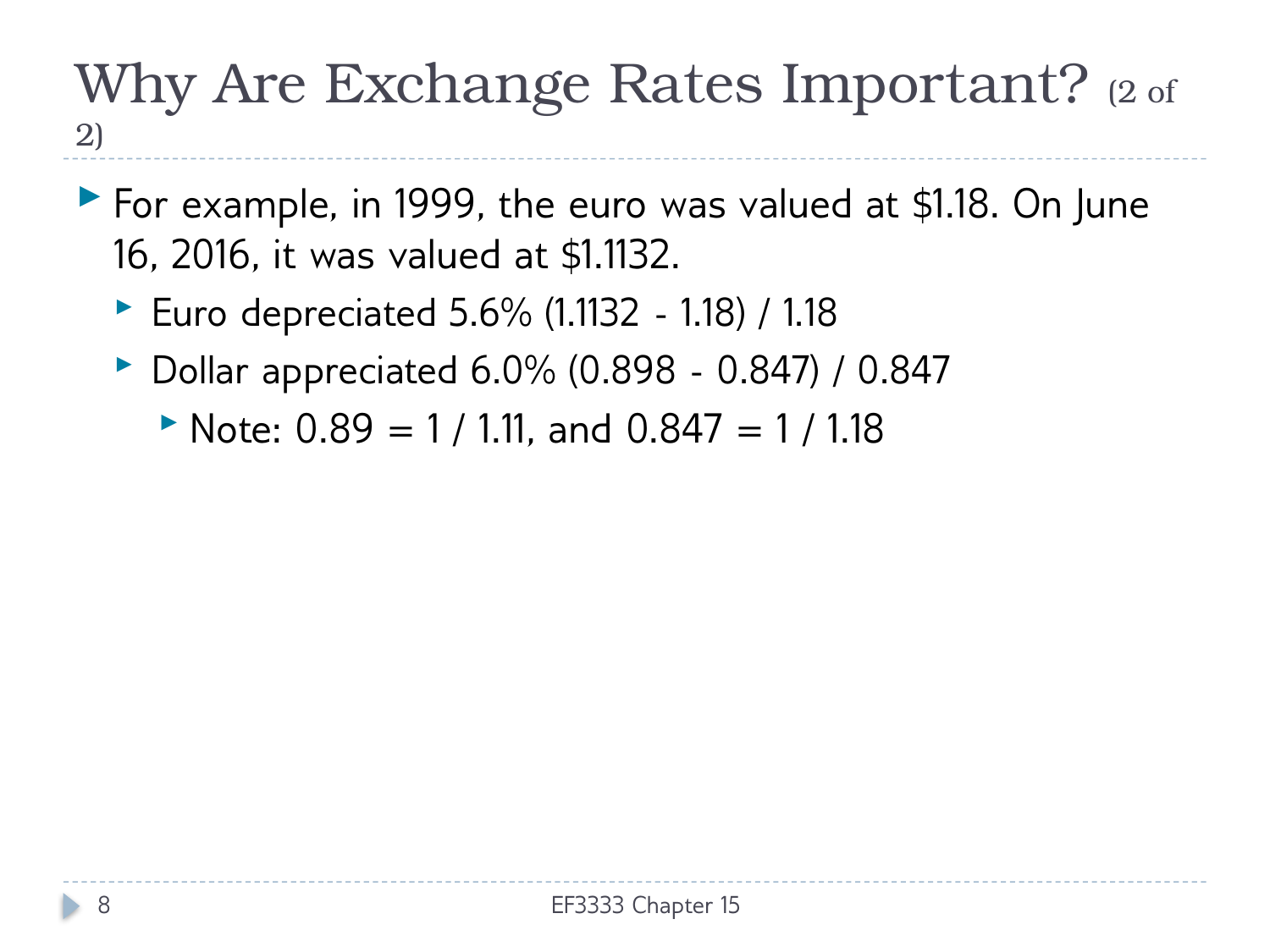

# Why Are Exchange Rates Important? (2 of 2)
For example, in 1999, the euro was valued at $1.18. On June 16, 2016, it was valued at $1.1132.
Euro depreciated 5.6% (1.1132 − 1.18) / 1.18
Dollar appreciated 6.0% (0.898 − 0.847) / 0.847
Note: 0.89 = 1 / 1.11, and 0.847 = 1 / 1.18
8
EF3333 Chapter 15